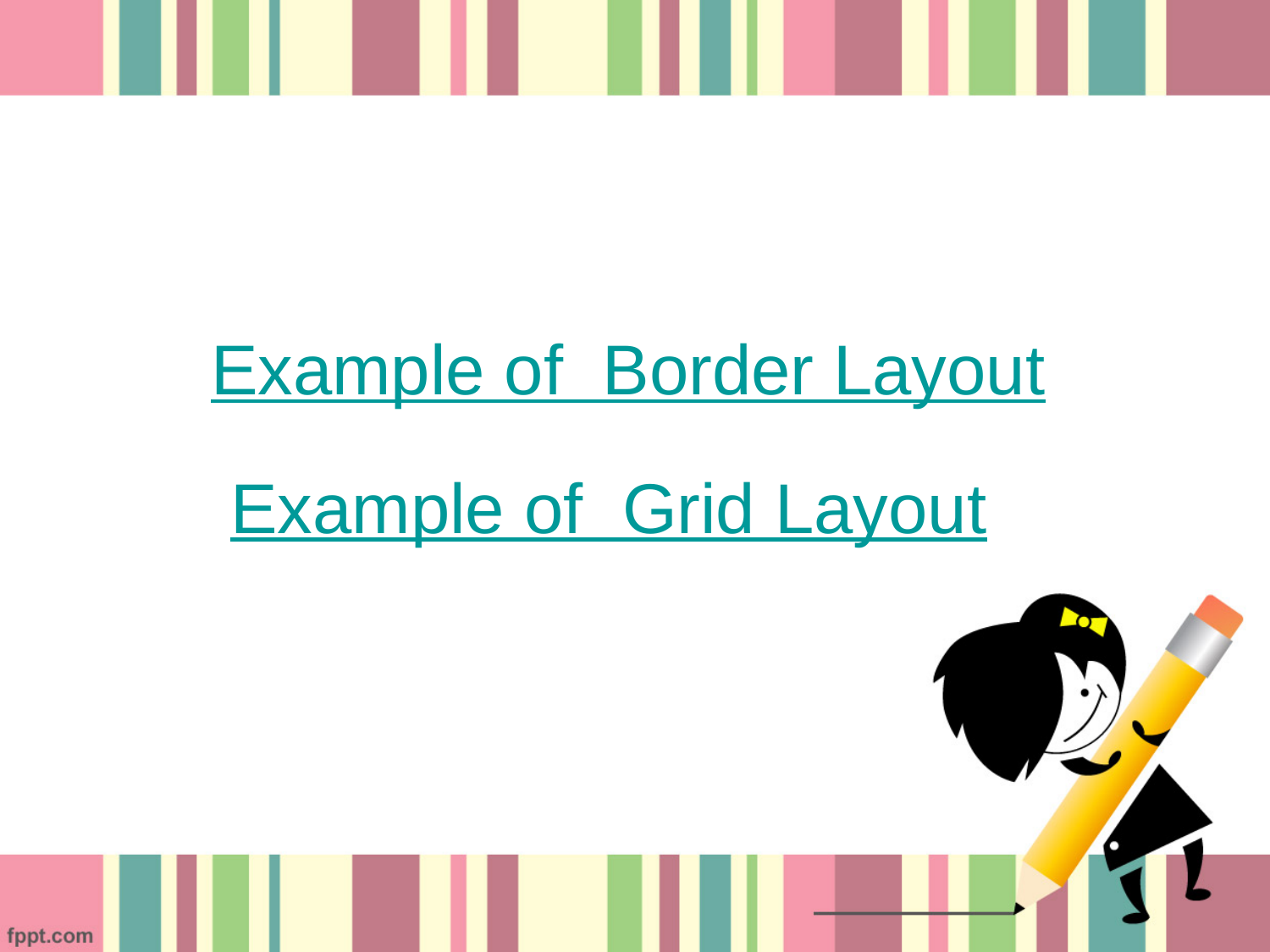

Example of  Border Layout
Example of  Grid Layout